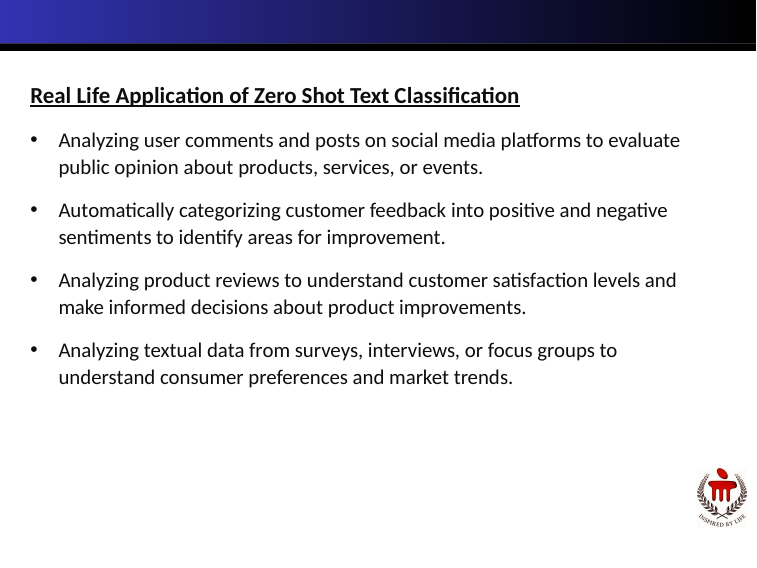

Real Life Application of Zero Shot Text Classification
Analyzing user comments and posts on social media platforms to evaluate public opinion about products, services, or events.
Automatically categorizing customer feedback into positive and negative sentiments to identify areas for improvement.
Analyzing product reviews to understand customer satisfaction levels and make informed decisions about product improvements.
Analyzing textual data from surveys, interviews, or focus groups to understand consumer preferences and market trends.